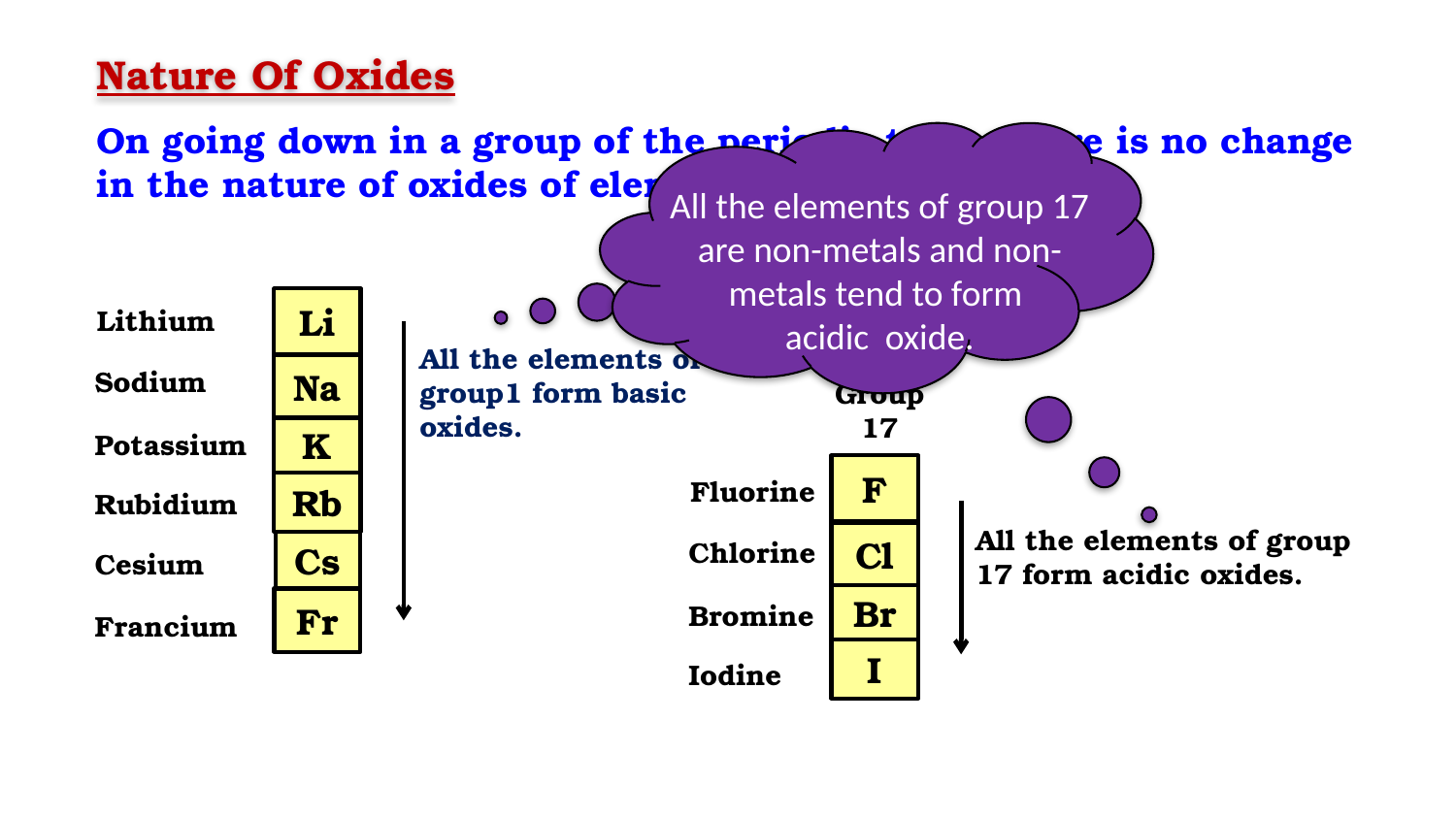

Nature Of Oxides
On going down in a group of the periodic table, there is no change in the nature of oxides of elements.

All the elements of group 17
are non-metals and non-metals tend to form
acidic  oxide.

All the elements of group 1
are metals and metals tend to form basic oxide.
Li
Lithium
All the elements of
group1 form basic oxides.
Na
Sodium
Group
17
K
Potassium
F
Fluorine
Rb
Rubidium
All the elements of group 17 form acidic oxides.
Cl
Chlorine
Cs
Cesium
Br
Fr
Bromine
Francium
I
Iodine